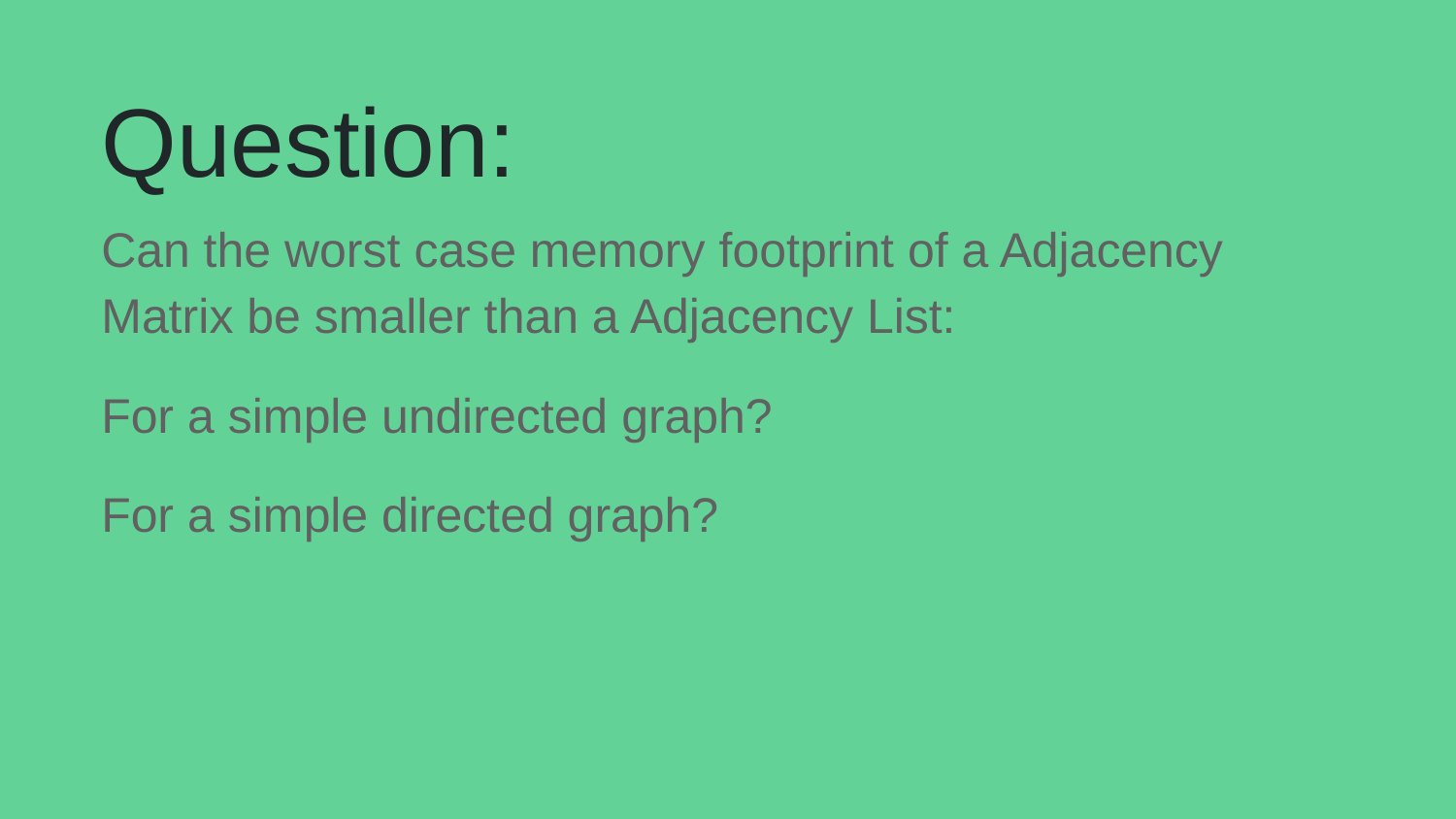

# Question:
Can the worst case memory footprint of a Adjacency Matrix be smaller than a Adjacency List:
For a simple undirected graph?
For a simple directed graph?